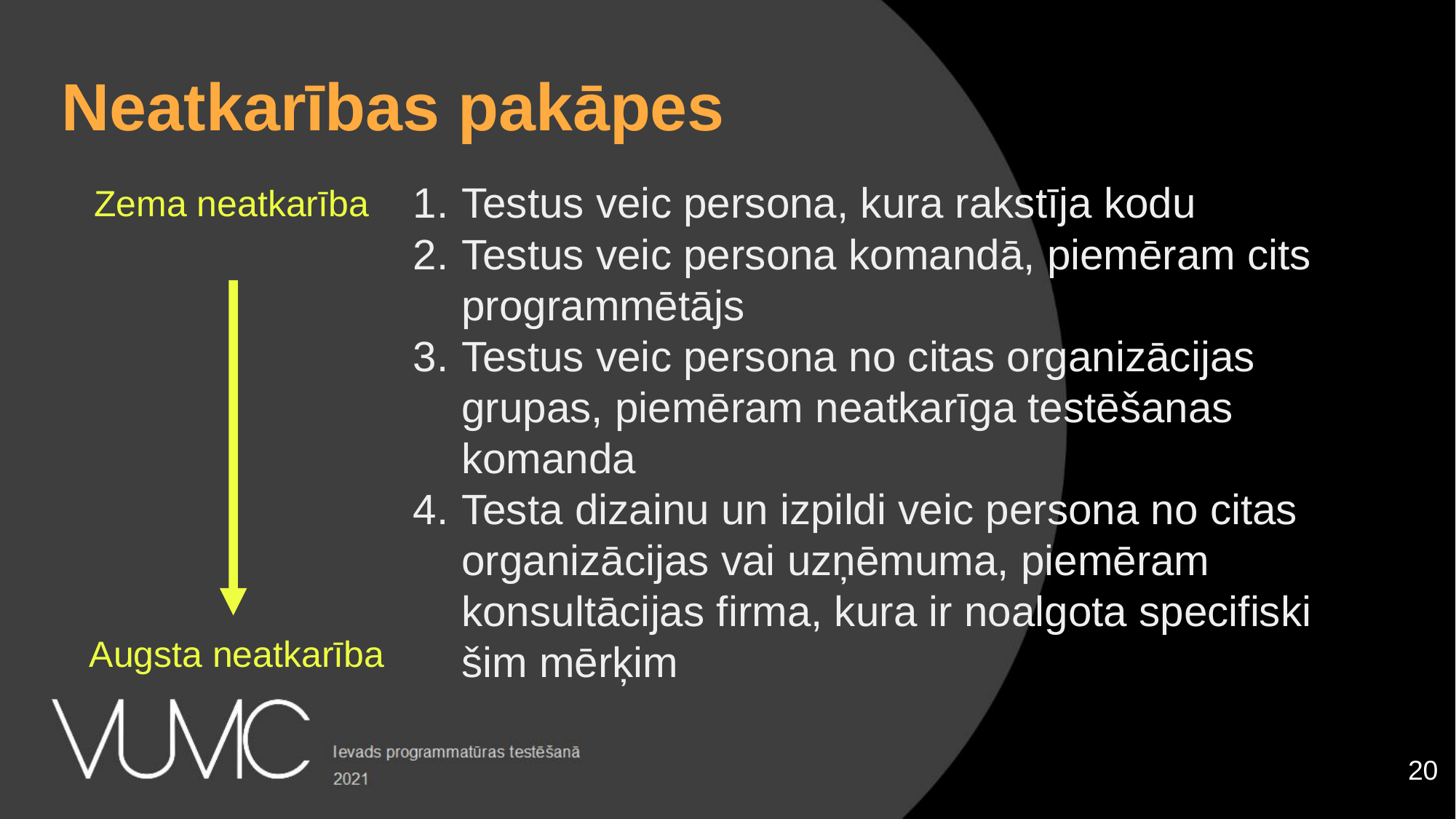

Neatkarības pakāpes
Zema neatkarība

Augsta neatkarība
Testus veic persona, kura rakstīja kodu
Testus veic persona komandā, piemēram cits programmētājs
Testus veic persona no citas organizācijas grupas, piemēram neatkarīga testēšanas komanda
Testa dizainu un izpildi veic persona no citas organizācijas vai uzņēmuma, piemēram konsultācijas firma, kura ir noalgota specifiski šim mērķim

20